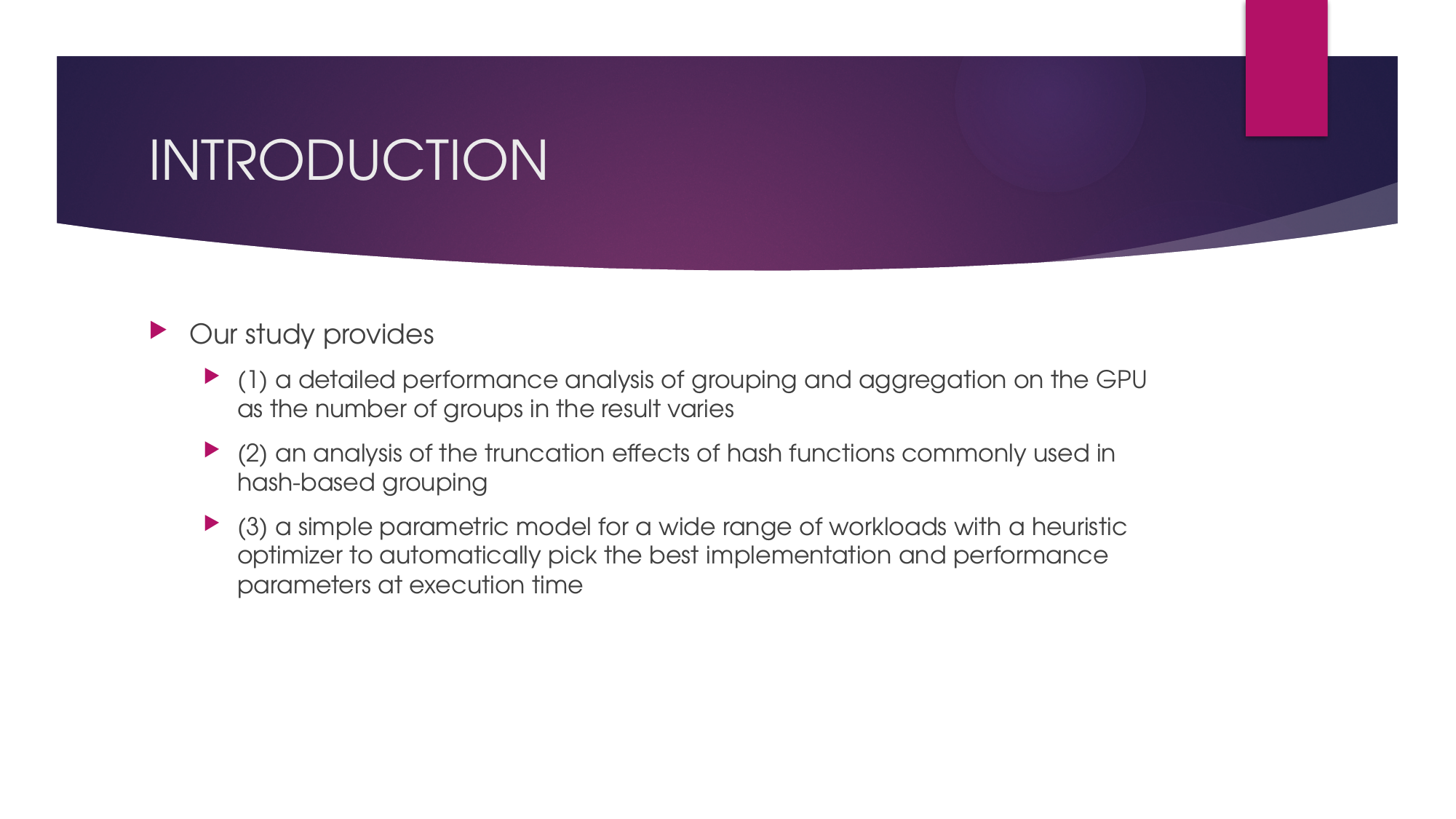

# INTRODUCTION
Our study provides
(1) a detailed performance analysis of grouping and aggregation on the GPU as the number of groups in the result varies
(2) an analysis of the truncation effects of hash functions commonly used in hash-based grouping
(3) a simple parametric model for a wide range of workloads with a heuristic optimizer to automatically pick the best implementation and performance parameters at execution time